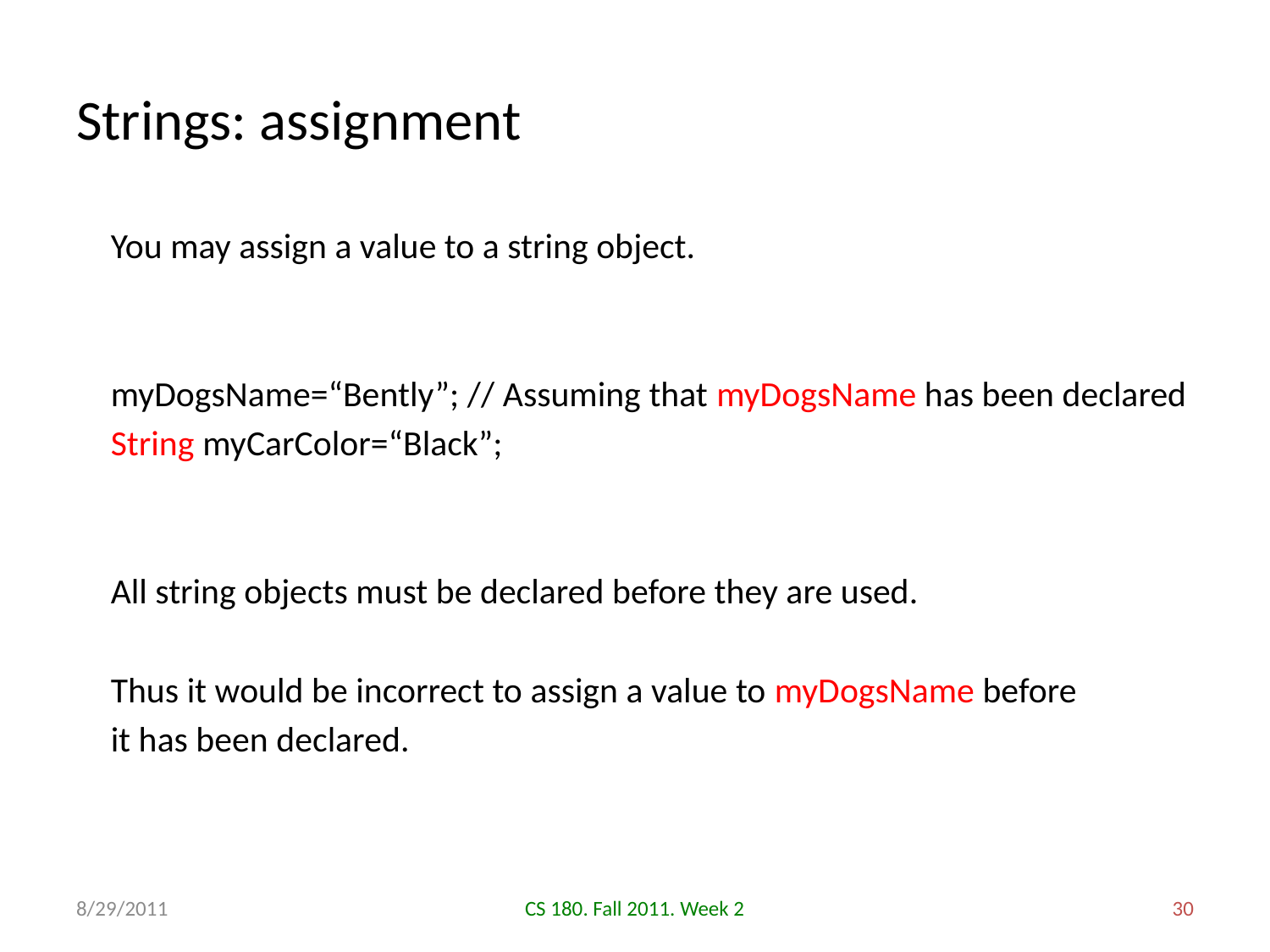

# Strings: assignment
You may assign a value to a string object.
myDogsName=“Bently”; // Assuming that myDogsName has been declared
String myCarColor=“Black”;
All string objects must be declared before they are used.

Thus it would be incorrect to assign a value to myDogsName before it has been declared.
8/29/2011
CS 180. Fall 2011. Week 2
30